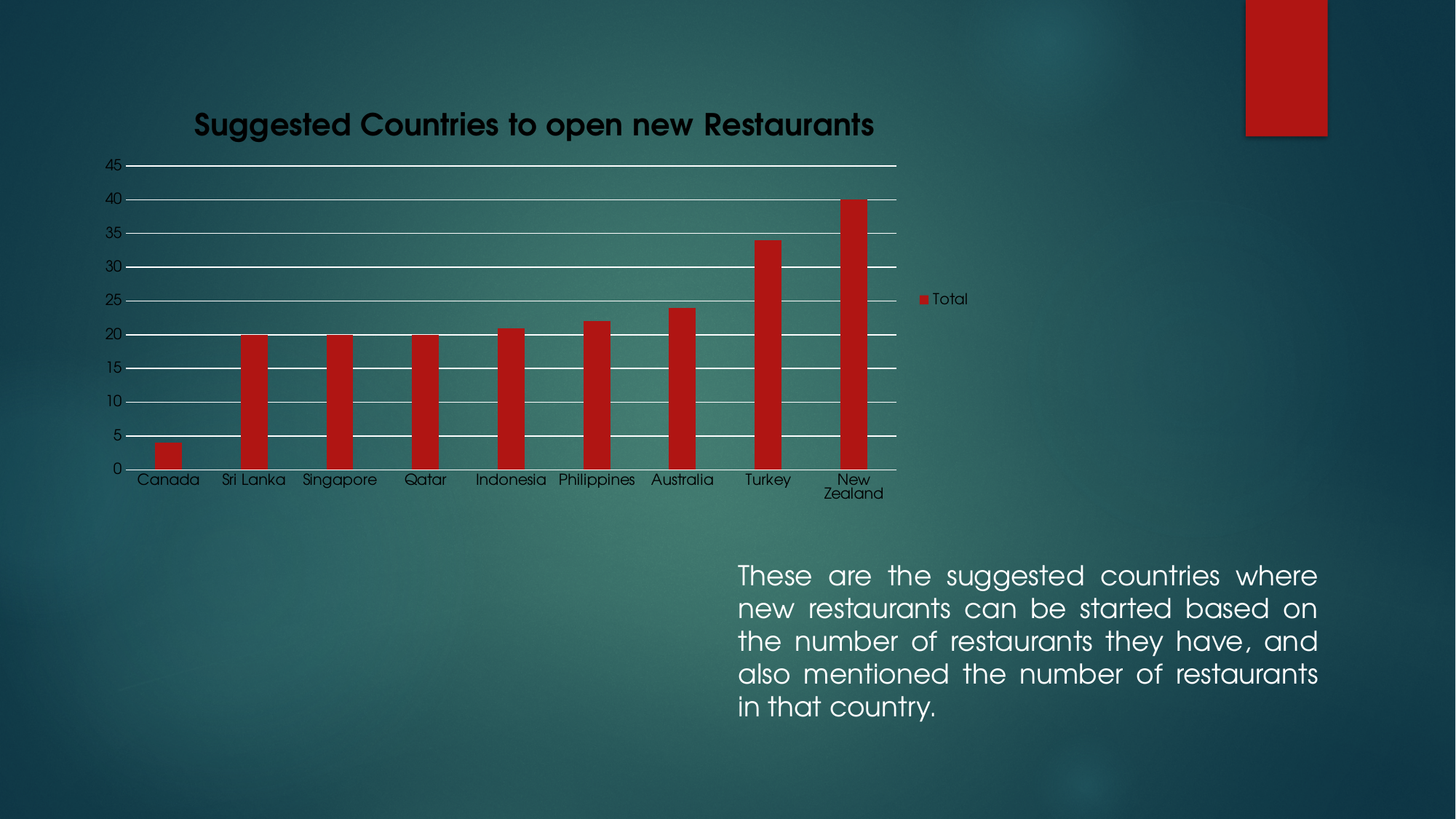

### Chart: Suggested Countries to open new Restaurants

| Category | Total |
|---|---|
| Canada | 4.0 |
| Sri Lanka | 20.0 |
| Singapore | 20.0 |
| Qatar | 20.0 |
| Indonesia | 21.0 |
| Philippines | 22.0 |
| Australia | 24.0 |
| Turkey | 34.0 |
| New Zealand | 40.0 |
These are the suggested countries where new restaurants can be started based on the number of restaurants they have, and also mentioned the number of restaurants in that country.